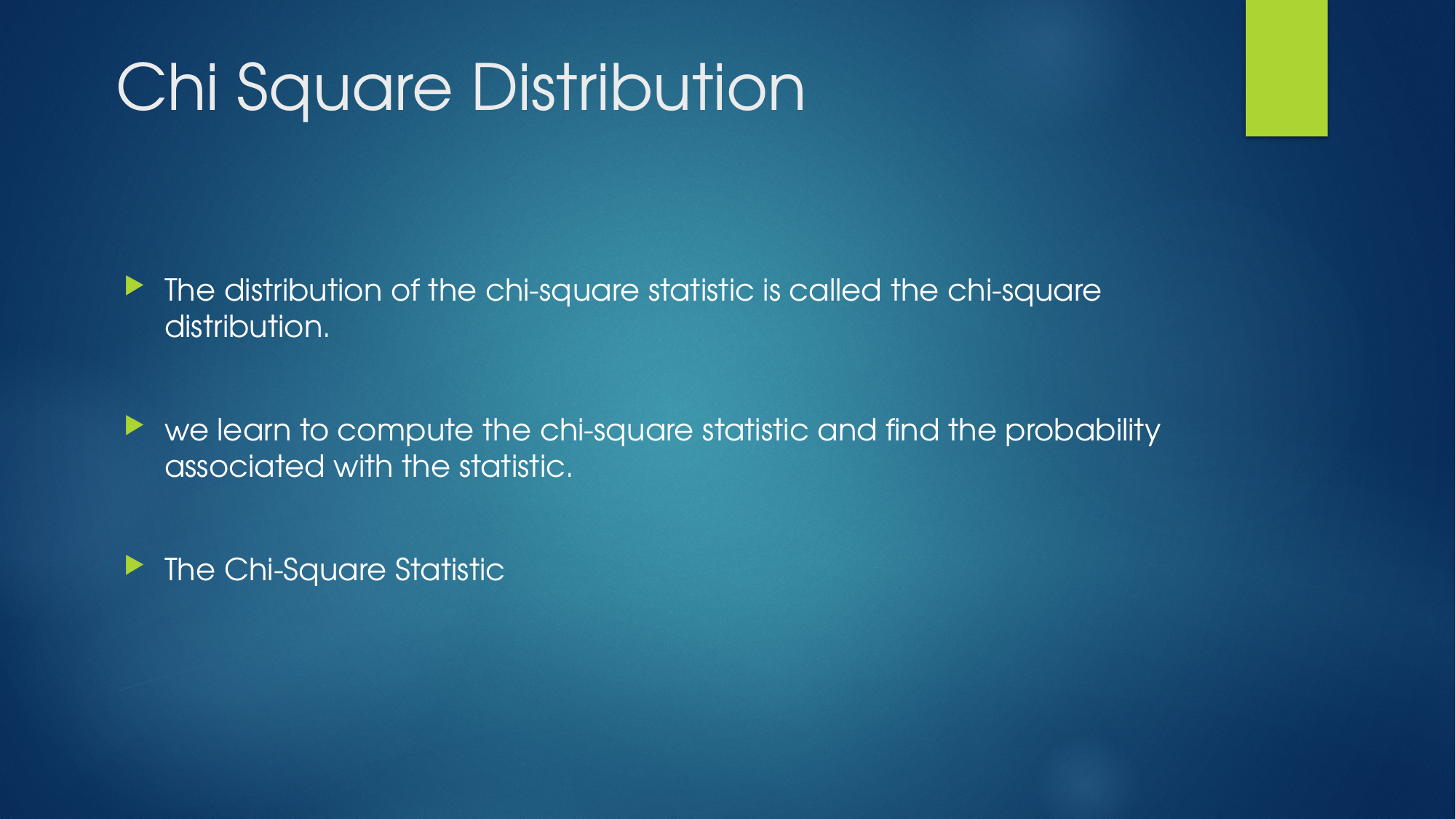

# Chi Square Distribution
The distribution of the chi-square statistic is called the chi-square distribution.

we learn to compute the chi-square statistic and find the probability associated with the statistic.

The Chi-Square Statistic